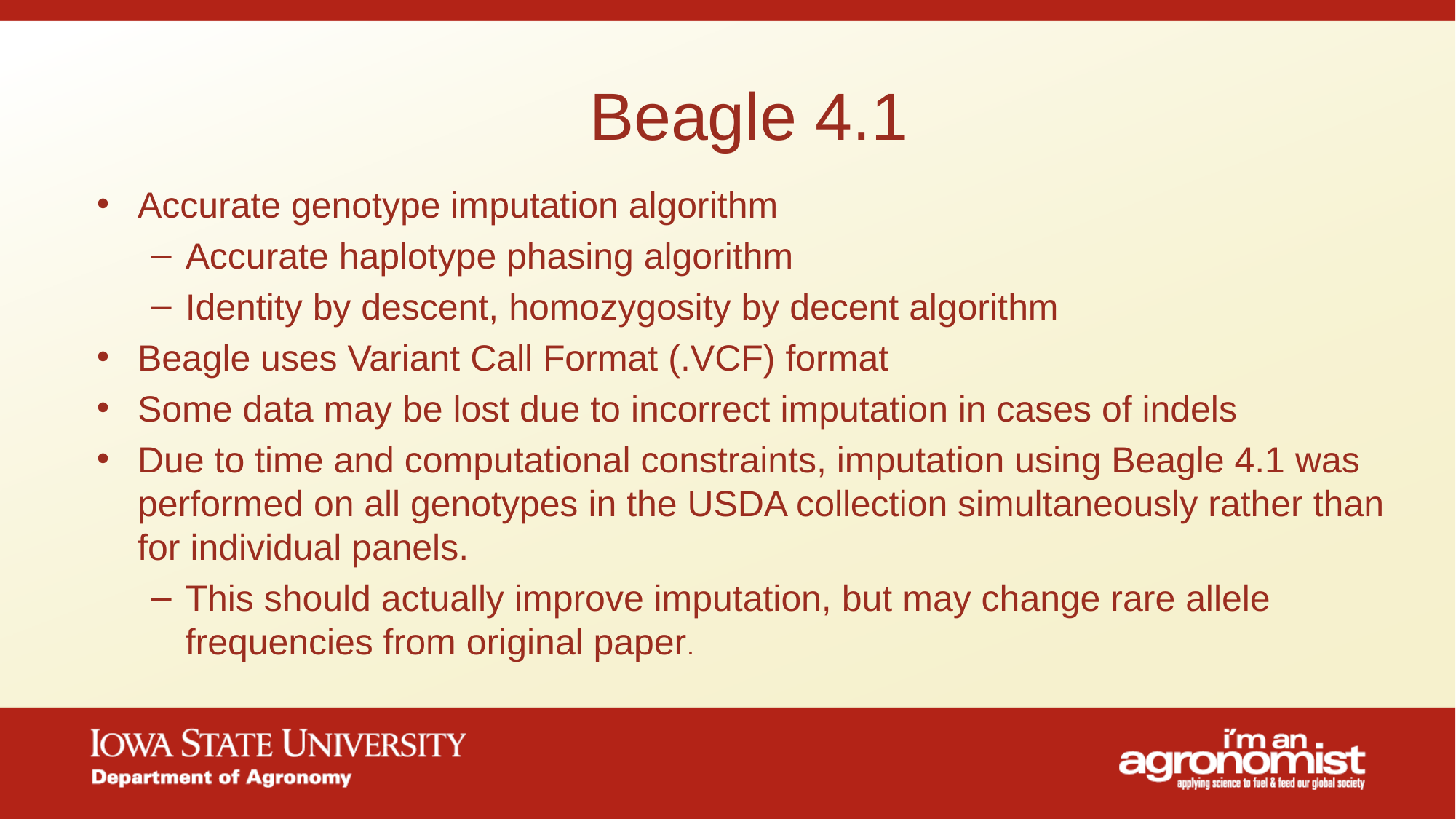

# Beagle 4.1
Accurate genotype imputation algorithm
Accurate haplotype phasing algorithm
Identity by descent, homozygosity by decent algorithm
Beagle uses Variant Call Format (.VCF) format
Some data may be lost due to incorrect imputation in cases of indels
Due to time and computational constraints, imputation using Beagle 4.1 was performed on all genotypes in the USDA collection simultaneously rather than for individual panels.
This should actually improve imputation, but may change rare allele frequencies from original paper.